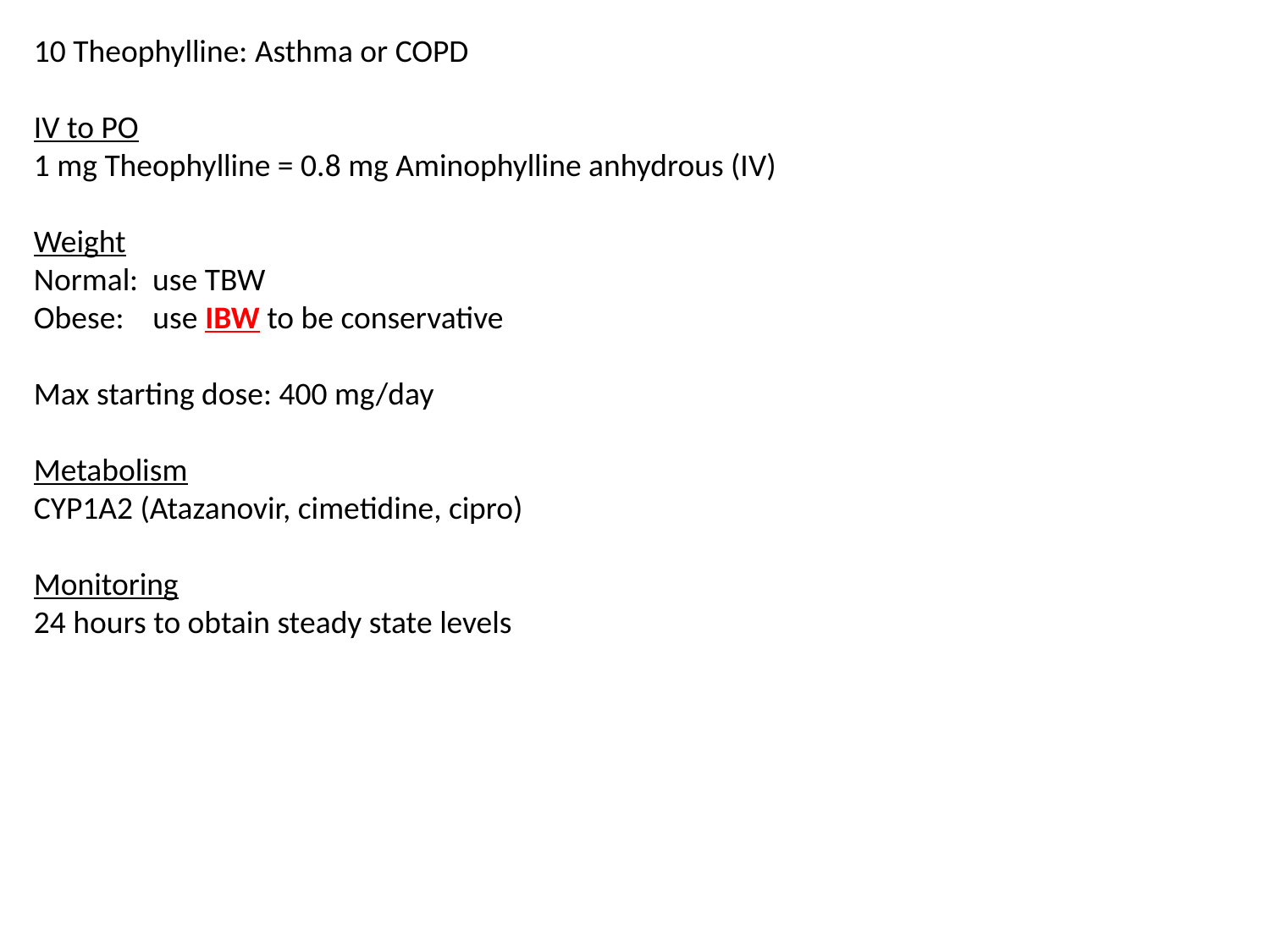

10 Theophylline: Asthma or COPD

IV to PO
1 mg Theophylline = 0.8 mg Aminophylline anhydrous (IV)

Weight
Normal:  use TBW
Obese:    use IBW to be conservative

Max starting dose: 400 mg/day

Metabolism
CYP1A2 (Atazanovir, cimetidine, cipro)

Monitoring
24 hours to obtain steady state levels